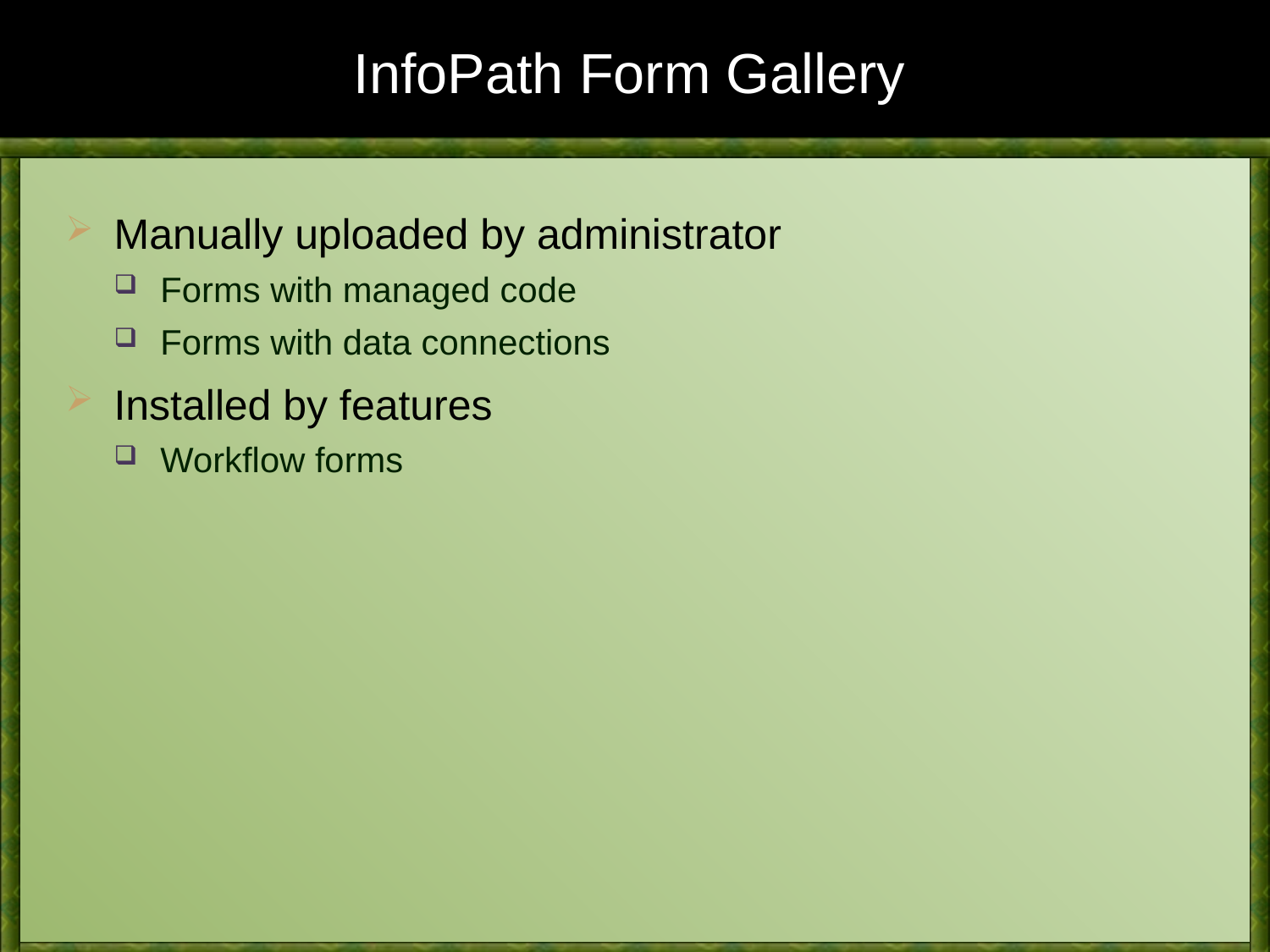

# InfoPath Form Gallery
Manually uploaded by administrator
Forms with managed code
Forms with data connections
Installed by features
Workflow forms